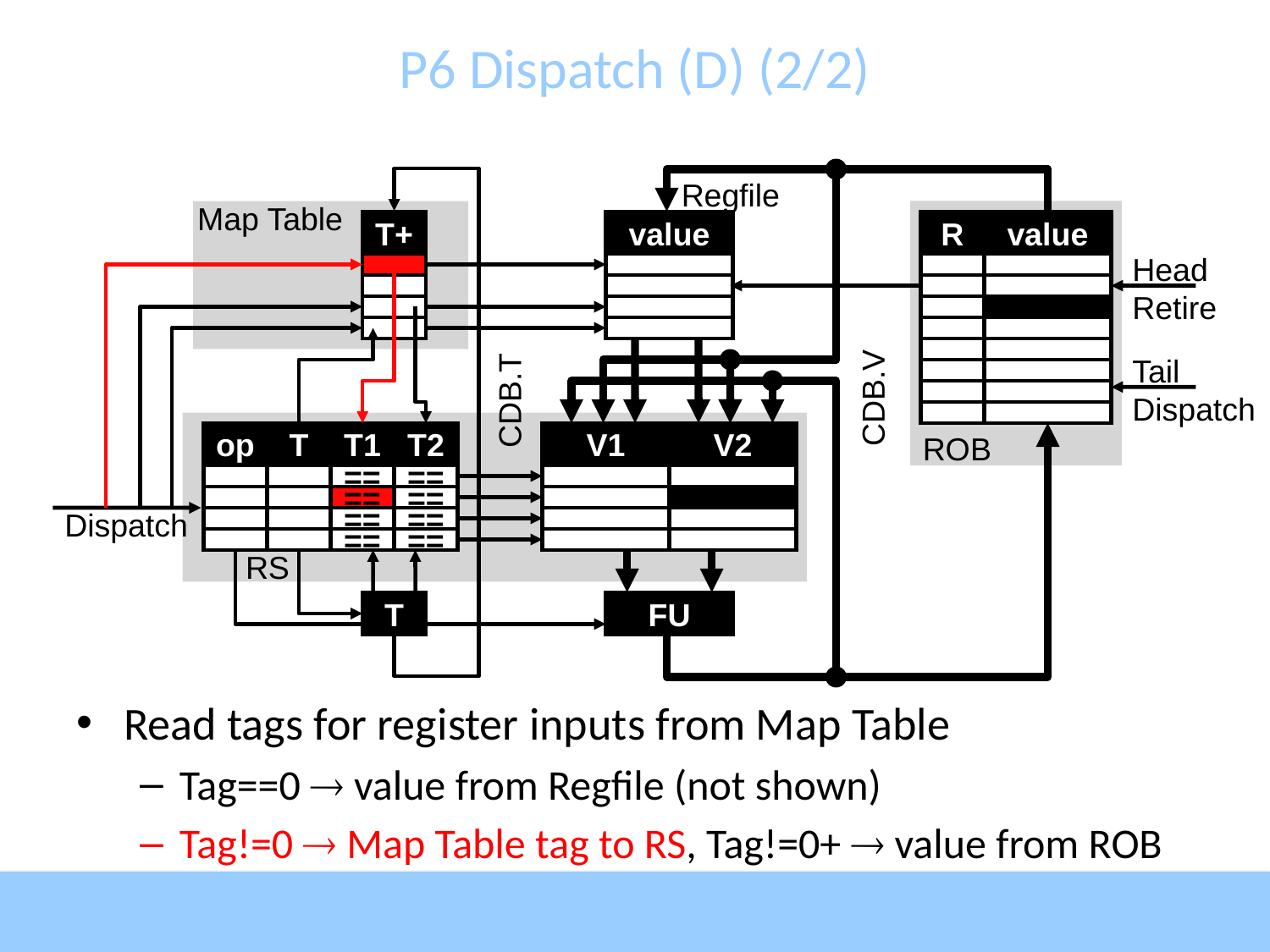

# P6 Dispatch (D) (2/2)

Regfile

Map Table

T+
value
R
value
Head
Retire

Tail
Dispatch

CDB.V
CDB.T

op
T
T1
T2
V1
V2

ROB

==
==

==
==

Dispatch

==
==

==
==

RS

T
FU

Read tags for register inputs from Map Table
Tag==0 → value from Regfile (not shown)
Tag!=0 → Map Table tag to RS, Tag!=0+ → value from ROB